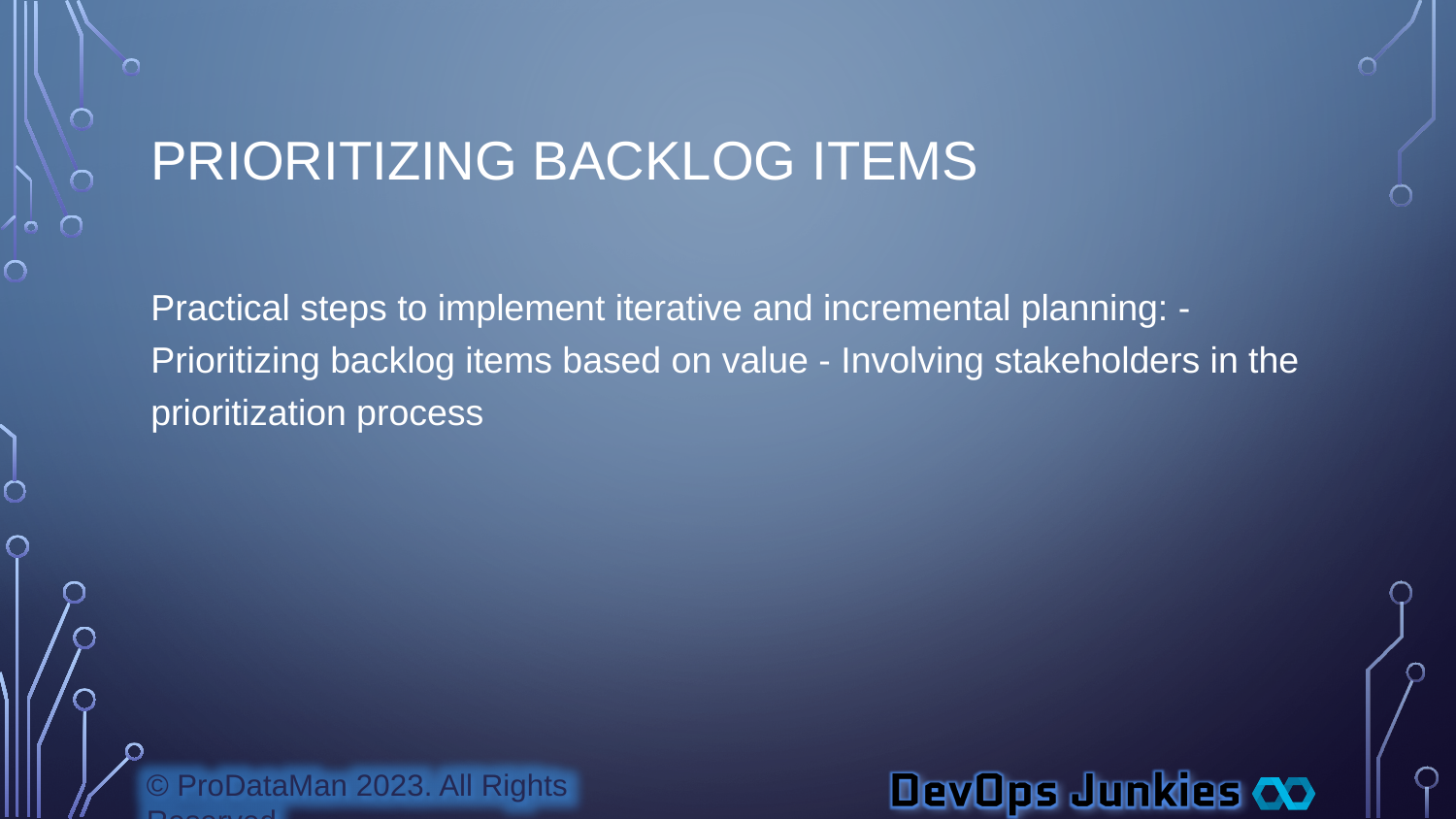

# Prioritizing Backlog Items
Practical steps to implement iterative and incremental planning: - Prioritizing backlog items based on value - Involving stakeholders in the prioritization process